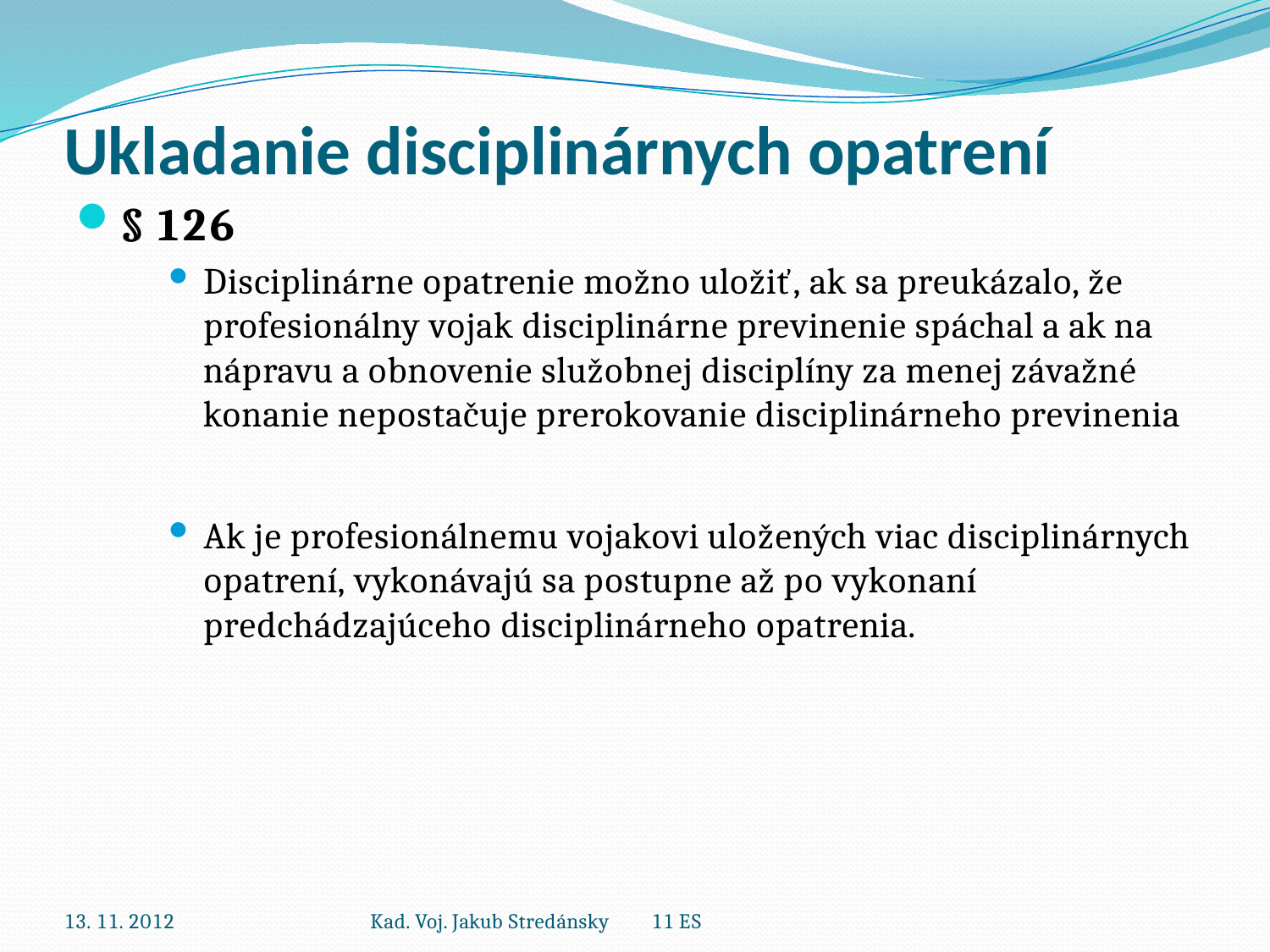

# Ukladanie disciplinárnych opatrení
§ 126
Disciplinárne opatrenie možno uložiť, ak sa preukázalo, že profesionálny vojak disciplinárne previnenie spáchal a ak na nápravu a obnovenie služobnej disciplíny za menej závažné konanie nepostačuje prerokovanie disciplinárneho previnenia

Ak je profesionálnemu vojakovi uložených viac disciplinárnych opatrení, vykonávajú sa postupne až po vykonaní predchádzajúceho disciplinárneho opatrenia.
13. 11. 2012
Kad. Voj. Jakub Stredánsky         11 ES